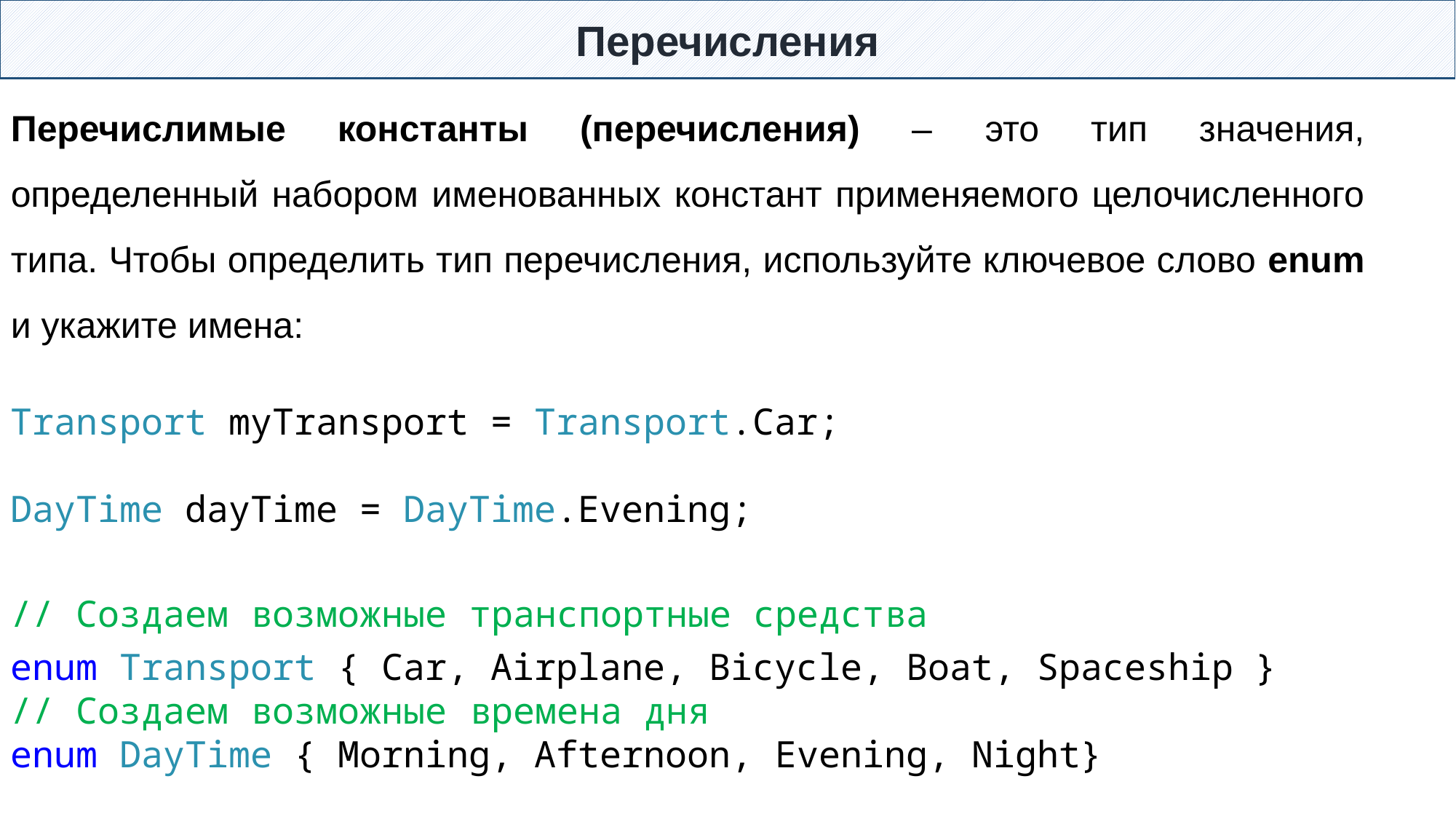

Перечисления
Перечислимые константы (перечисления) – это тип значения, определенный набором именованных констант применяемого целочисленного типа. Чтобы определить тип перечисления, используйте ключевое слово enum и укажите имена:

Transport myTransport = Transport.Car;

DayTime dayTime = DayTime.Evening;

// Создаем возможные транспортные средства
enum Transport { Car, Airplane, Bicycle, Boat, Spaceship }
// Создаем возможные времена дня
enum DayTime { Morning, Afternoon, Evening, Night}